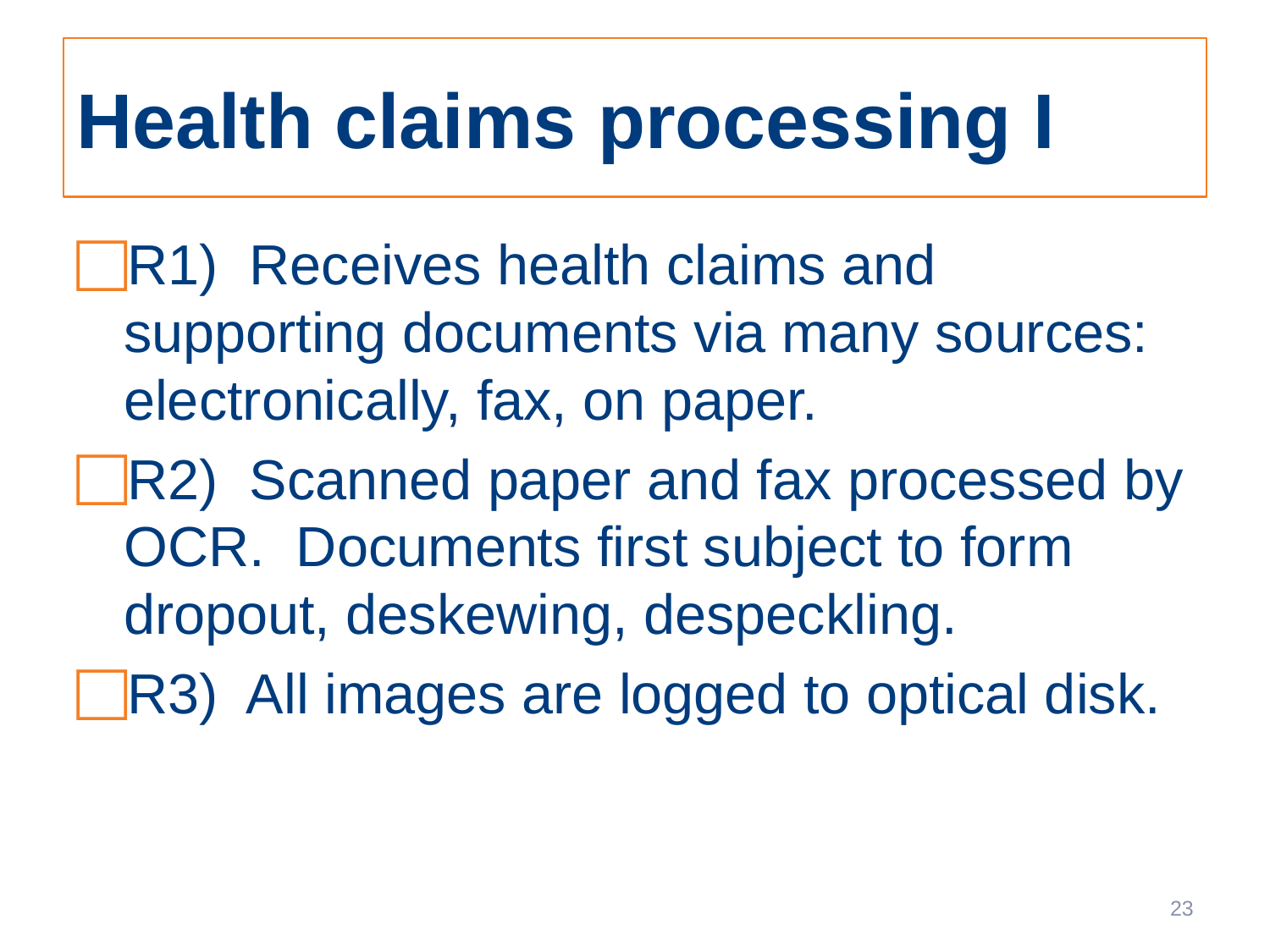

# Health claims processing I
R1)  Receives health claims and supporting documents via many sources: electronically, fax, on paper.
R2)  Scanned paper and fax processed by OCR.  Documents first subject to form dropout, deskewing, despeckling.
R3)  All images are logged to optical disk.
23